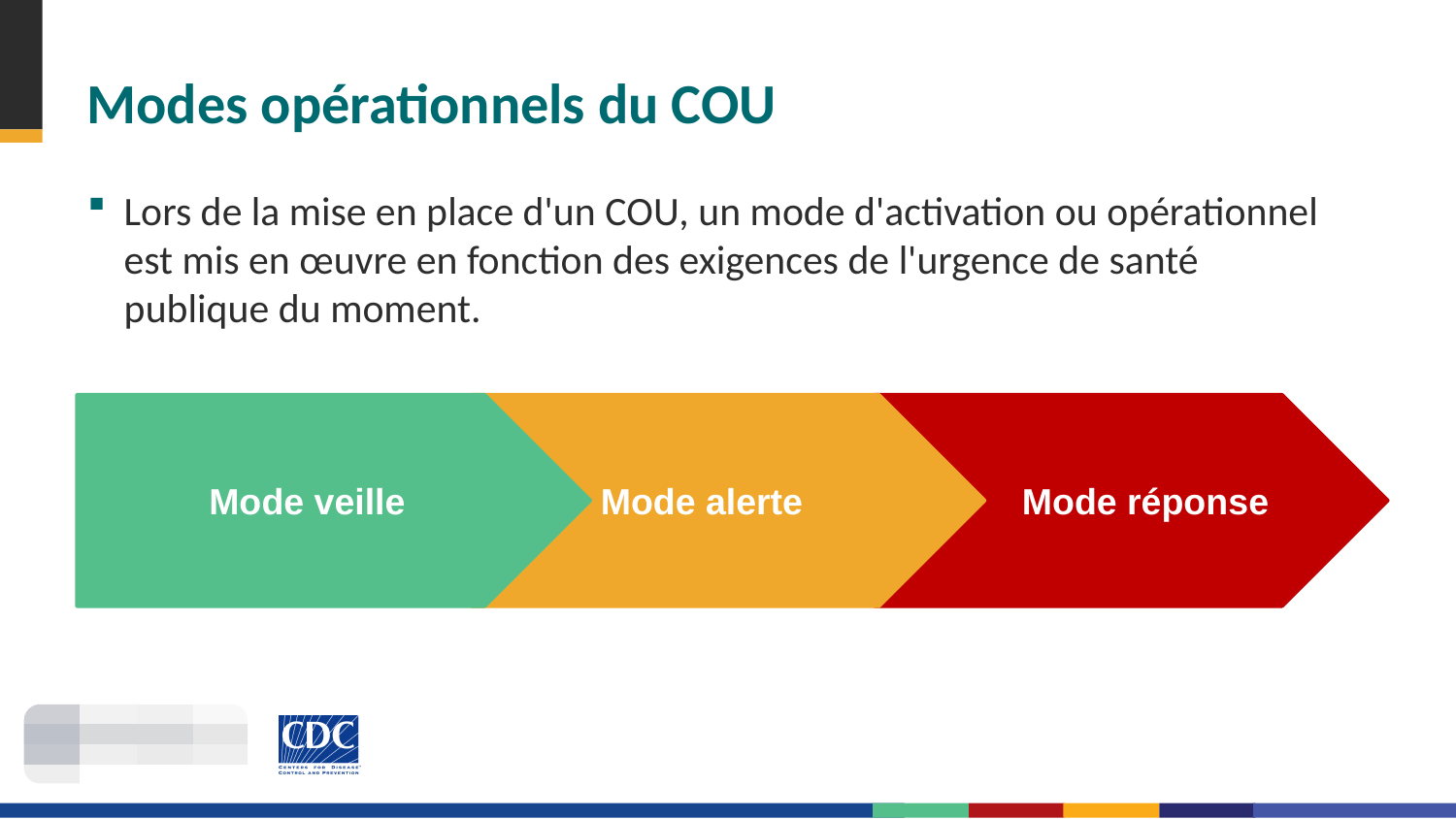

# Modes opérationnels du COU

Alert Mode
Lors de la mise en place d'un COU, un mode d'activation ou opérationnel est mis en œuvre en fonction des exigences de l'urgence de santé publique du moment.
Watch Mode
Mode veille
Mode alerte
        Mode réponse